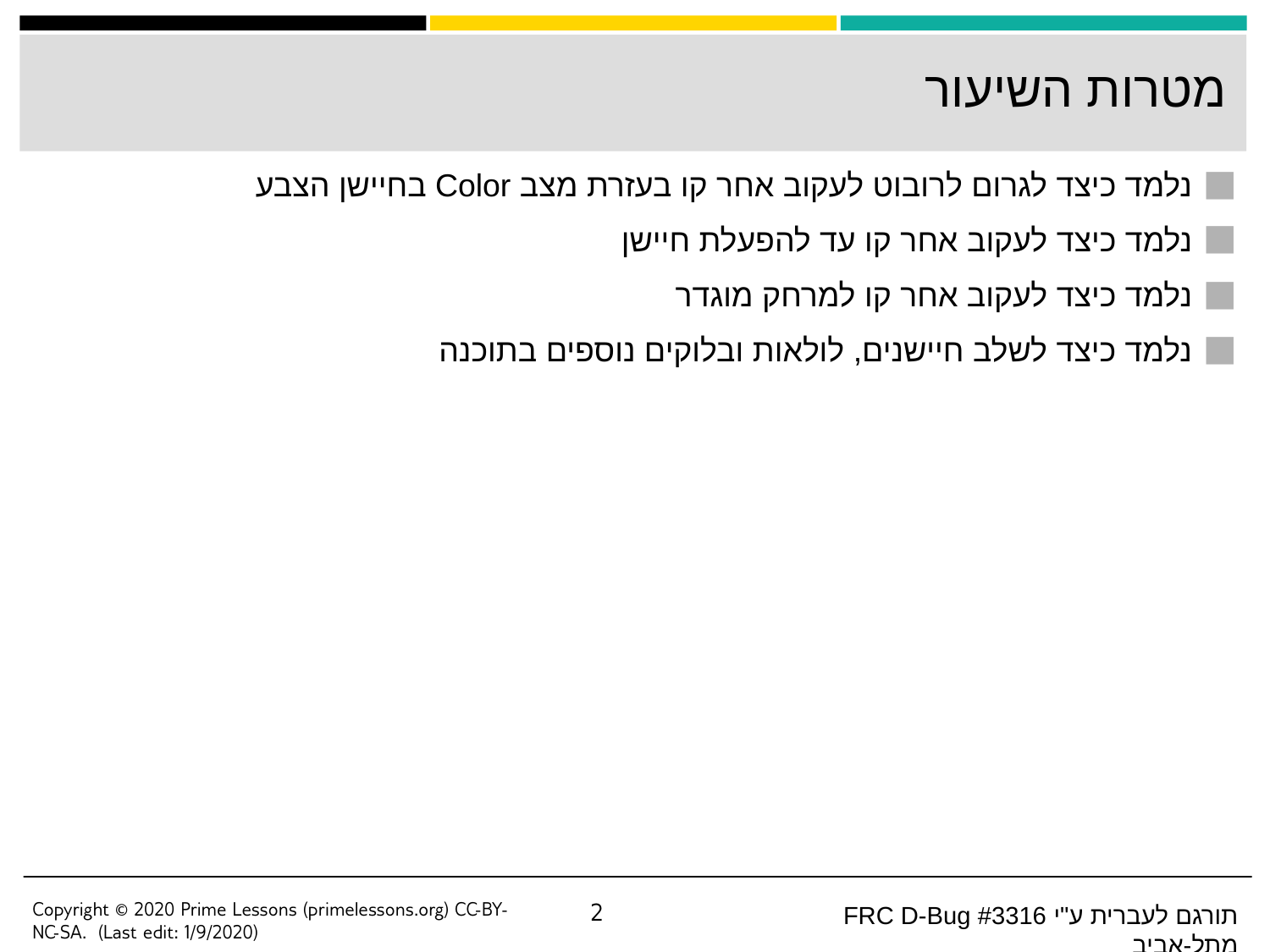

# מטרות השיעור
נלמד כיצד לגרום לרובוט לעקוב אחר קו בעזרת מצב Color בחיישן הצבע
נלמד כיצד לעקוב אחר קו עד להפעלת חיישן
נלמד כיצד לעקוב אחר קו למרחק מוגדר
נלמד כיצד לשלב חיישנים, לולאות ובלוקים נוספים בתוכנה
Copyright © 2020 Prime Lessons (primelessons.org) CC-BY-NC-SA.  (Last edit: 1/9/2020)
2